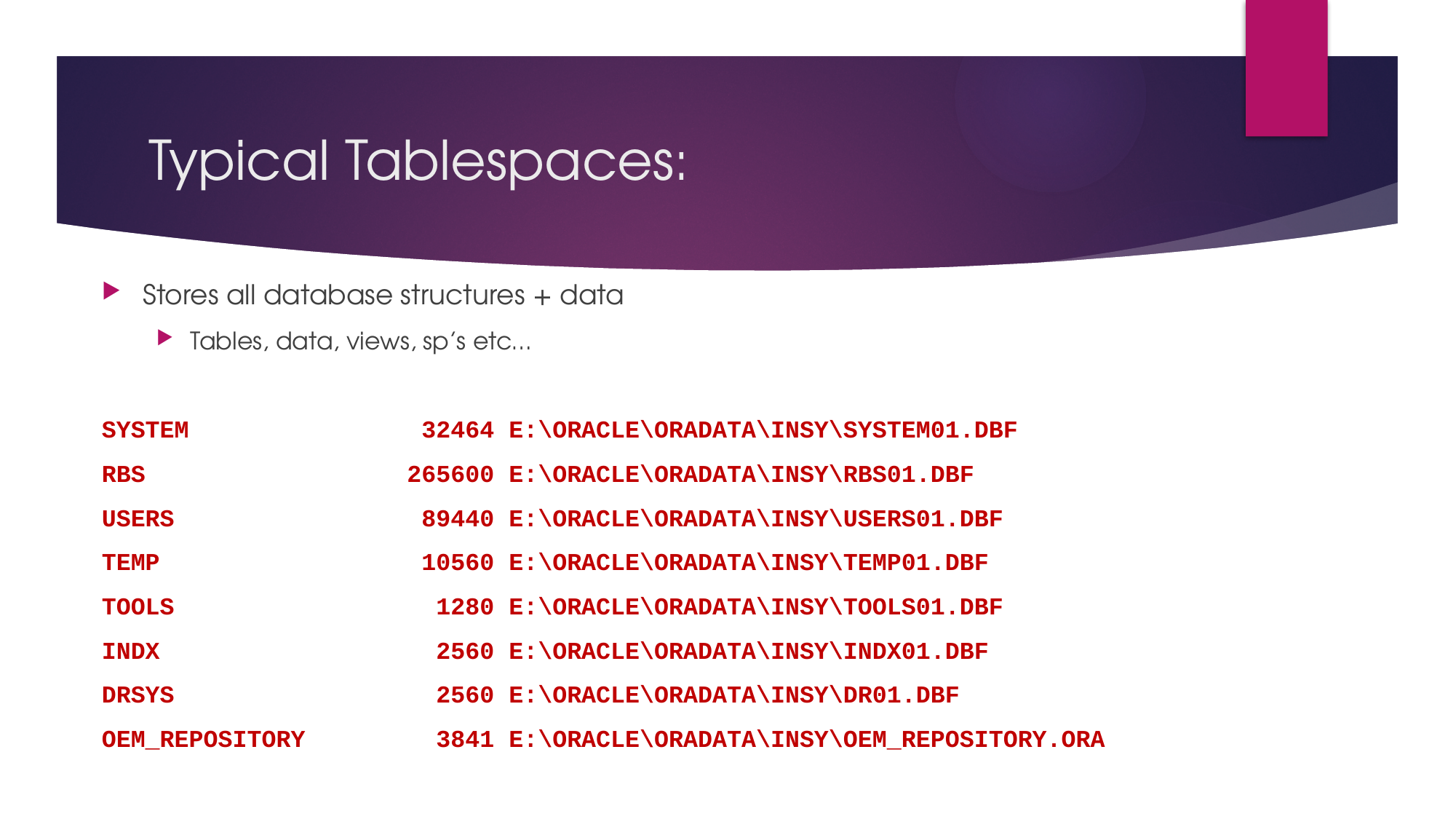

# Typical Tablespaces:
Stores all database structures + data
Tables, data, views, sp’s etc…

SYSTEM                32464 E:\ORACLE\ORADATA\INSY\SYSTEM01.DBF
RBS                  265600 E:\ORACLE\ORADATA\INSY\RBS01.DBF
USERS                 89440 E:\ORACLE\ORADATA\INSY\USERS01.DBF
TEMP                  10560 E:\ORACLE\ORADATA\INSY\TEMP01.DBF
TOOLS                  1280 E:\ORACLE\ORADATA\INSY\TOOLS01.DBF
INDX                   2560 E:\ORACLE\ORADATA\INSY\INDX01.DBF
DRSYS                  2560 E:\ORACLE\ORADATA\INSY\DR01.DBF
OEM_REPOSITORY         3841 E:\ORACLE\ORADATA\INSY\OEM_REPOSITORY.ORA